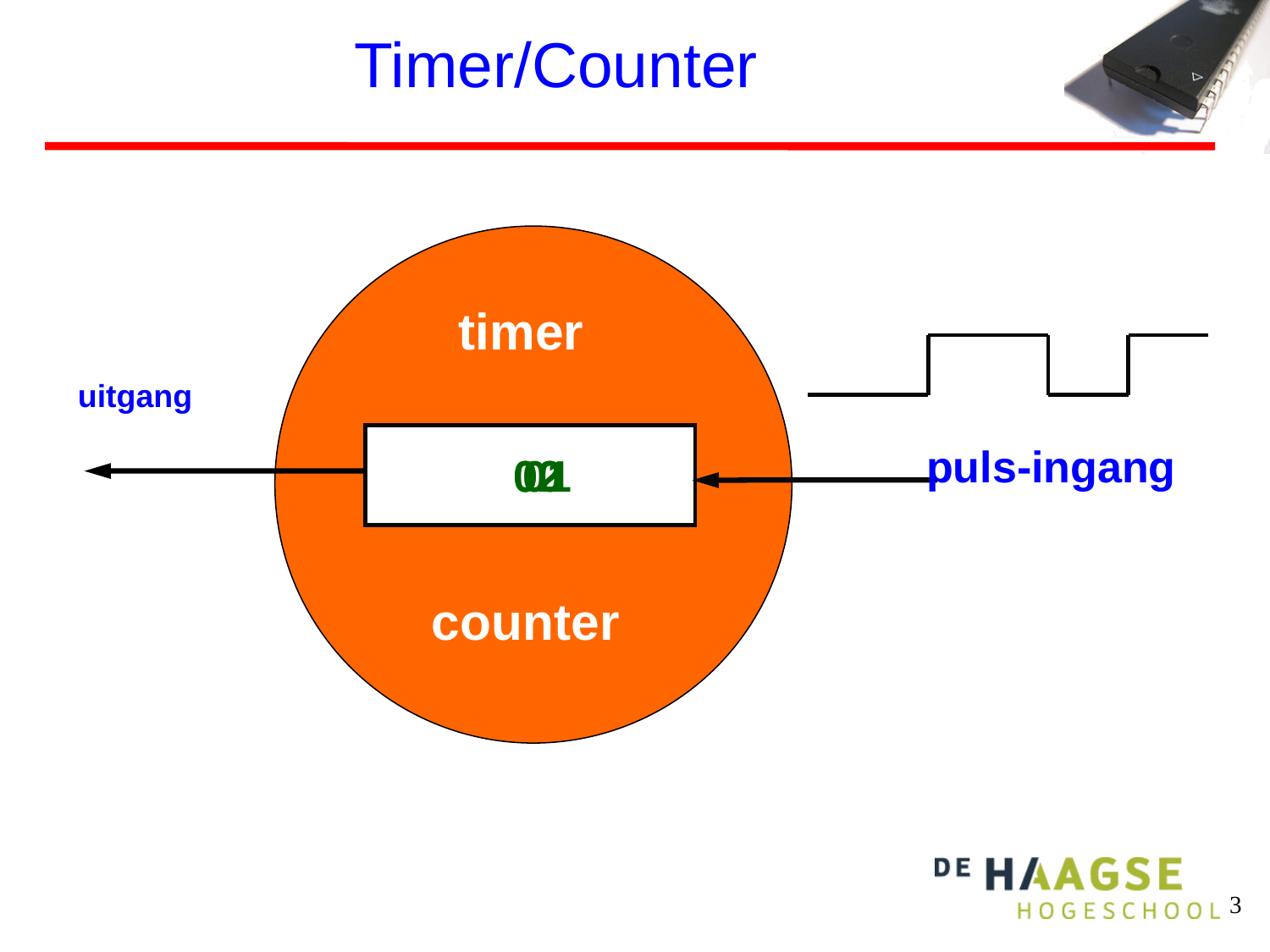

# Timer/Counter

timer

uitgang

puls-ingang
00
02
01

counter
3